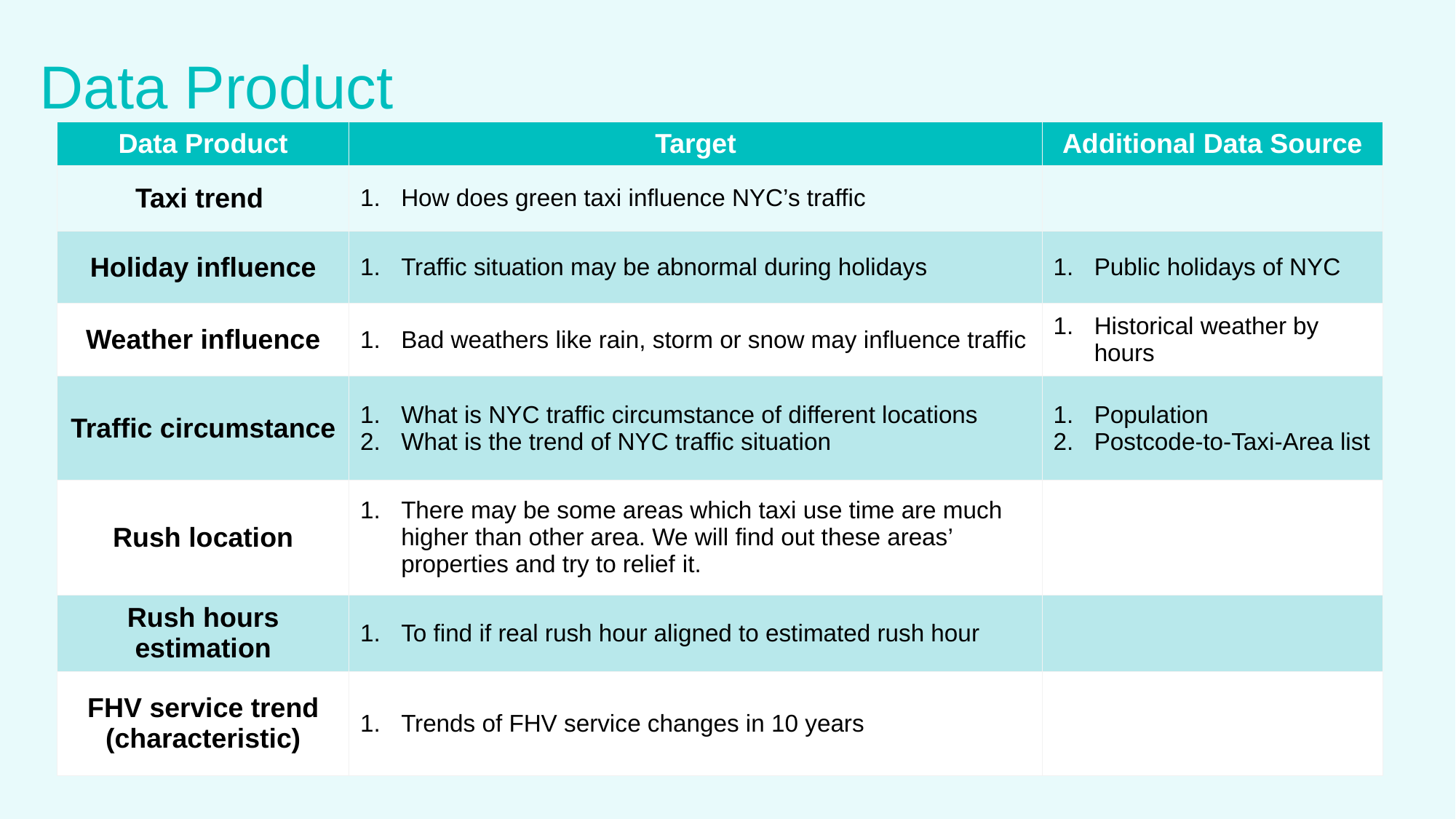

Data Product
| Data Product | Target | Additional Data Source |
| --- | --- | --- |
| Taxi trend | How does green taxi influence NYC’s traffic |  |
| Holiday influence | Traffic situation may be abnormal during holidays | Public holidays of NYC |
| Weather influence | Bad weathers like rain, storm or snow may influence traffic | Historical weather by hours |
| Traffic circumstance | What is NYC traffic circumstance of different locations What is the trend of NYC traffic situation | Population Postcode-to-Taxi-Area list |
| Rush location | There may be some areas which taxi use time are much higher than other area. We will find out these areas’ properties and try to relief it. |  |
| Rush hours estimation | To find if real rush hour aligned to estimated rush hour |  |
| FHV service trend (characteristic) | Trends of FHV service changes in 10 years |  |